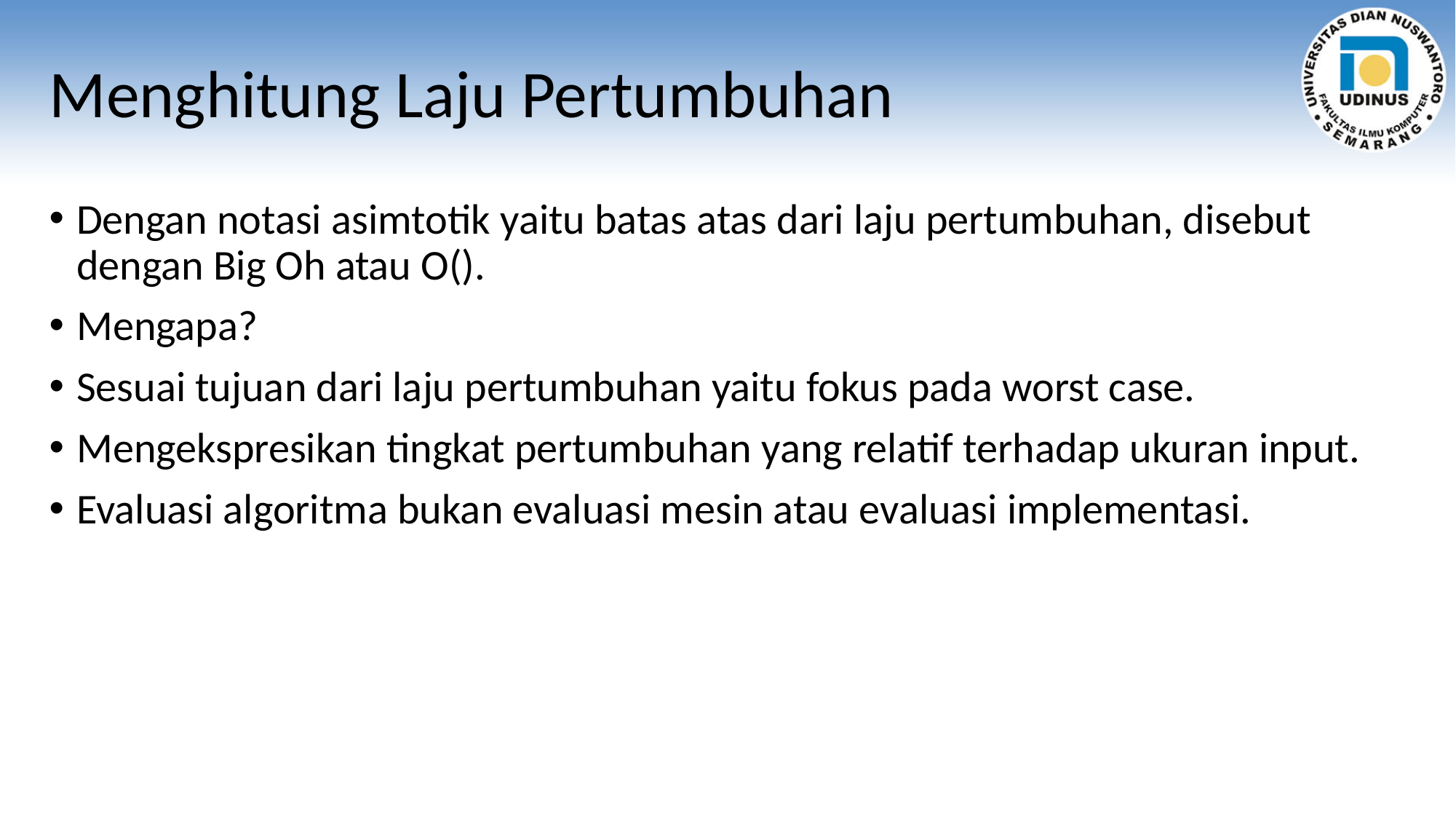

# Menghitung Laju Pertumbuhan
Dengan notasi asimtotik yaitu batas atas dari laju pertumbuhan, disebut dengan Big Oh atau O().
Mengapa?
Sesuai tujuan dari laju pertumbuhan yaitu fokus pada worst case.
Mengekspresikan tingkat pertumbuhan yang relatif terhadap ukuran input.
Evaluasi algoritma bukan evaluasi mesin atau evaluasi implementasi.